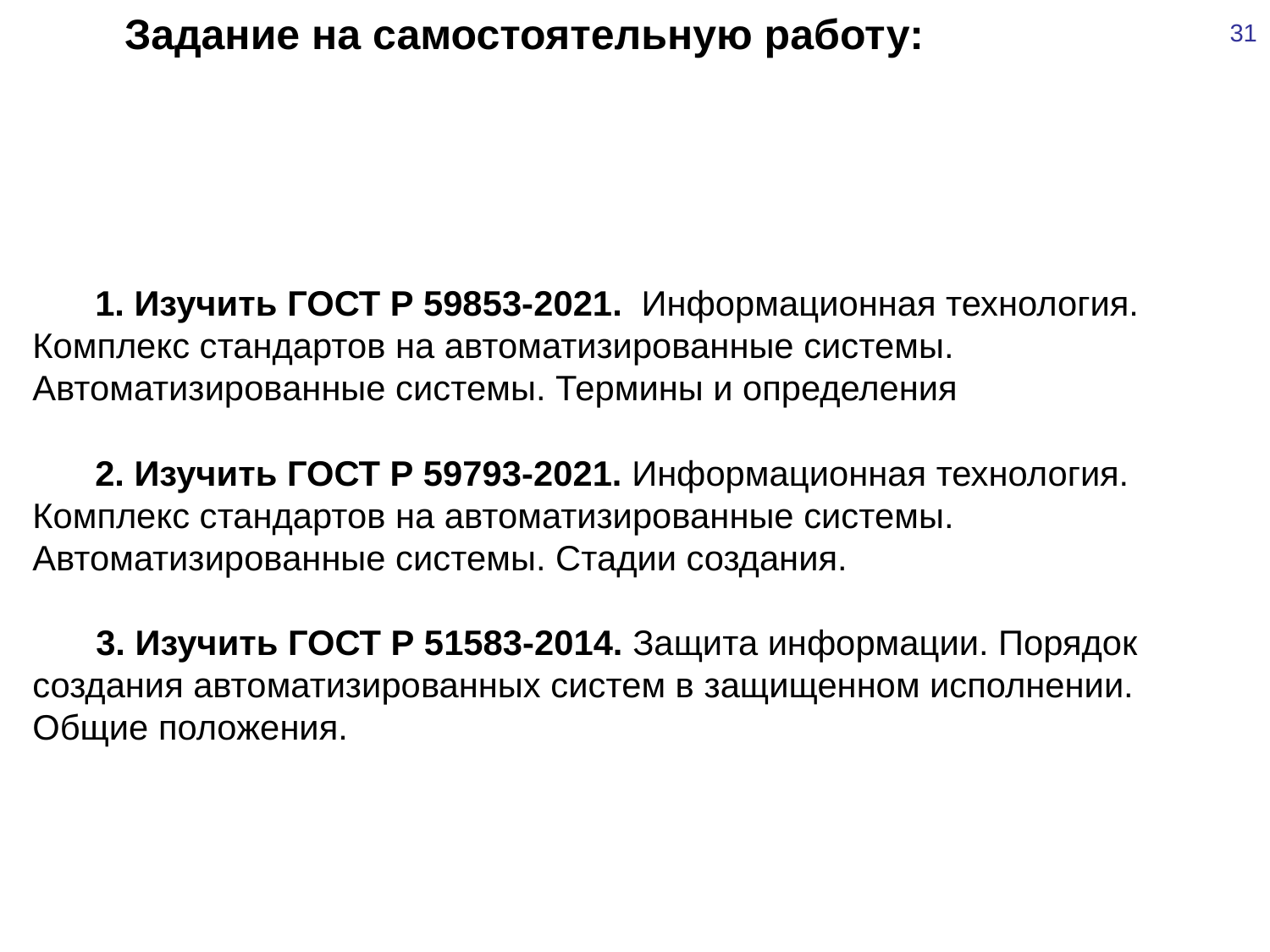

31
Задание на самостоятельную работу:
1. Изучить ГОСТ Р 59853-2021.  Информационная технология. Комплекс стандартов на автоматизированные системы. Автоматизированные системы. Термины и определения

2. Изучить ГОСТ Р 59793-2021. Информационная технология. Комплекс стандартов на автоматизированные системы. Автоматизированные системы. Стадии создания.
3. Изучить ГОСТ Р 51583-2014. Защита информации. Порядок создания автоматизированных систем в защищенном исполнении. Общие положения.